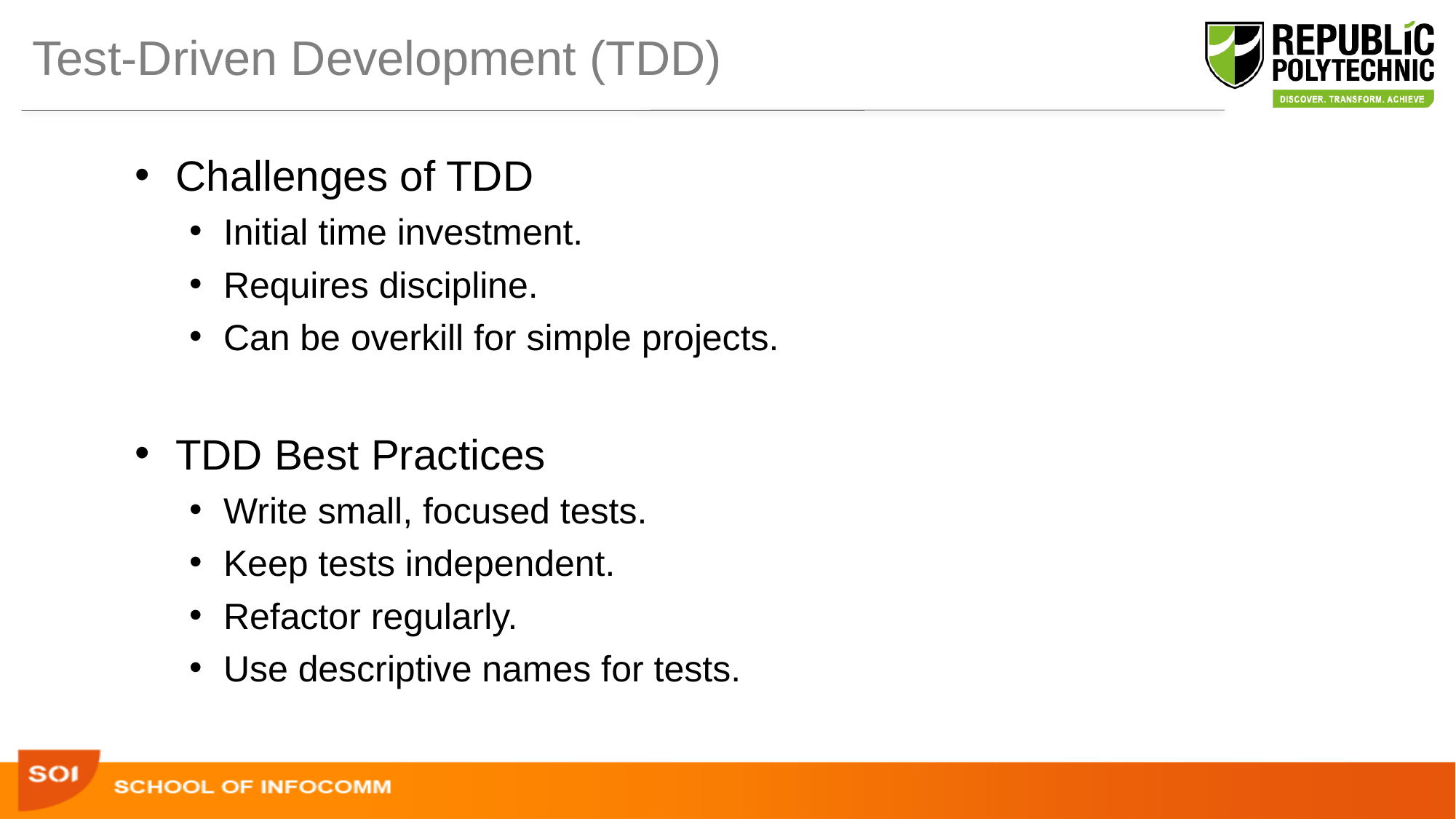

# Test-Driven Development (TDD)
Challenges of TDD
Initial time investment.
Requires discipline.
Can be overkill for simple projects.

TDD Best Practices
Write small, focused tests.
Keep tests independent.
Refactor regularly.
Use descriptive names for tests.